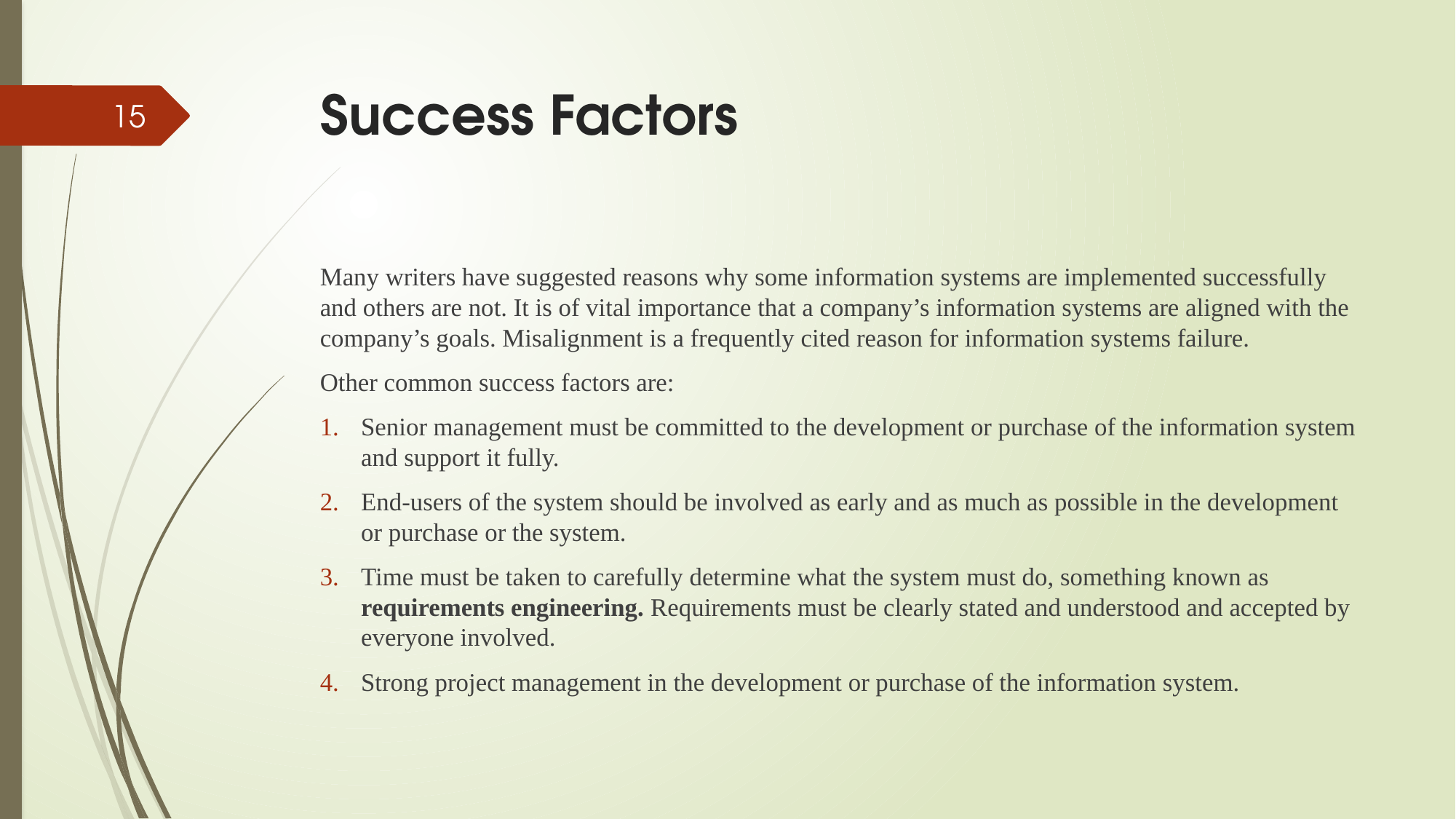

# Success Factors
15
Many writers have suggested reasons why some information systems are implemented successfully and others are not. It is of vital importance that a company’s information systems are aligned with the company’s goals. Misalignment is a frequently cited reason for information systems failure.
Other common success factors are:
Senior management must be committed to the development or purchase of the information system and support it fully.
End-users of the system should be involved as early and as much as possible in the development or purchase or the system.
Time must be taken to carefully determine what the system must do, something known as requirements engineering. Requirements must be clearly stated and understood and accepted by everyone involved.
Strong project management in the development or purchase of the information system.